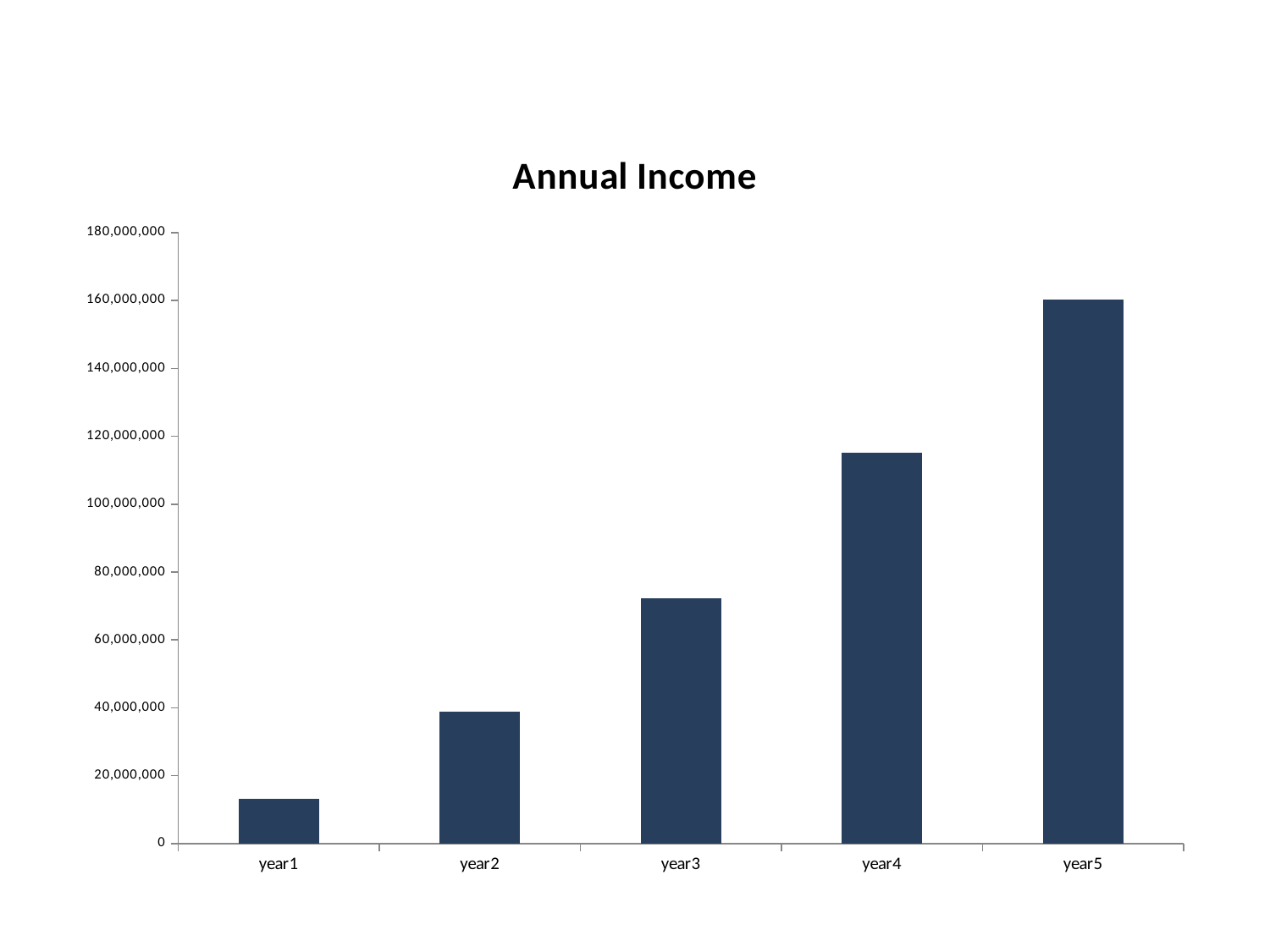

### Chart: Annual Income

| Category | income |
|---|---|
| year1 | 13195564.200000001 |
| year2 | 38887366.20000006 |
| year3 | 72287258.79999979 |
| year4 | 115111169.80000038 |
| year5 | 160157145.20000044 |